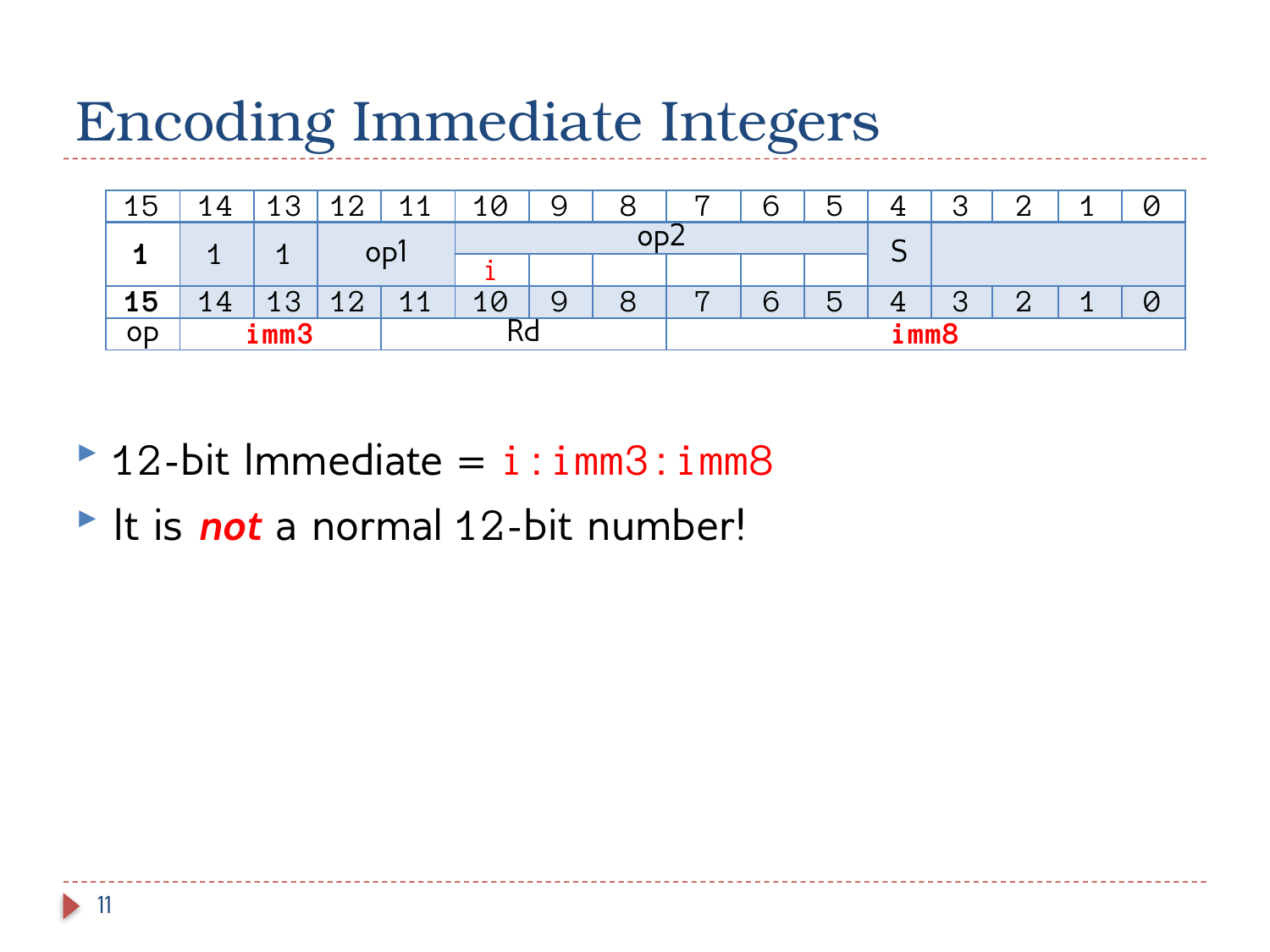

# Encoding Immediate Integers
| 15 | 14 | 13 | 12 | 11 | 10 | 9 | 8 | 7 | 6 | 5 | 4 | 3 | 2 | 1 | 0 |
| --- | --- | --- | --- | --- | --- | --- | --- | --- | --- | --- | --- | --- | --- | --- | --- |
| 1 | 1 | 1 | op1 |  | op2 |  |  |  |  |  | S |  |  |  |  |
|  |  |  |  |  | i |  |  |  |  |  |  |  |  |  |  |
| 15 | 14 | 13 | 12 | 11 | 10 | 9 | 8 | 7 | 6 | 5 | 4 | 3 | 2 | 1 | 0 |
| op | imm3 |  |  | Rd |  |  |  | imm8 |  |  |  |  |  |  |  |
12-bit Immediate = i:imm3:imm8
It is not a normal 12-bit number!
11